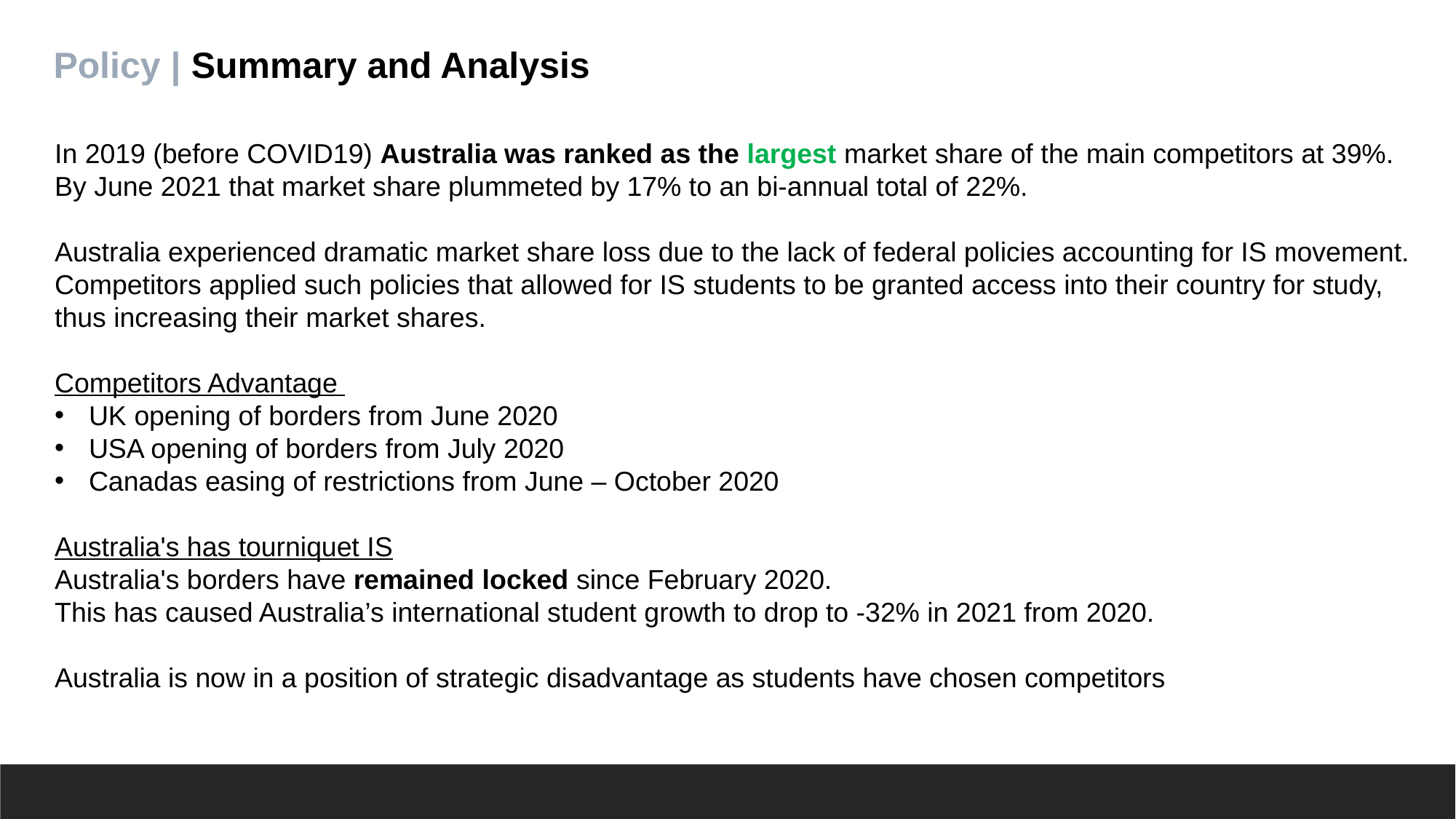

Policy | Summary and Analysis
In 2019 (before COVID19) Australia was ranked as the largest market share of the main competitors at 39%. By June 2021 that market share plummeted by 17% to an bi-annual total of 22%.

Australia experienced dramatic market share loss due to the lack of federal policies accounting for IS movement. Competitors applied such policies that allowed for IS students to be granted access into their country for study, thus increasing their market shares.

Competitors Advantage
UK opening of borders from June 2020
USA opening of borders from July 2020
Canadas easing of restrictions from June – October 2020
Australia's has tourniquet IS
Australia's borders have remained locked since February 2020.
This has caused Australia’s international student growth to drop to -32% in 2021 from 2020.

Australia is now in a position of strategic disadvantage as students have chosen competitors